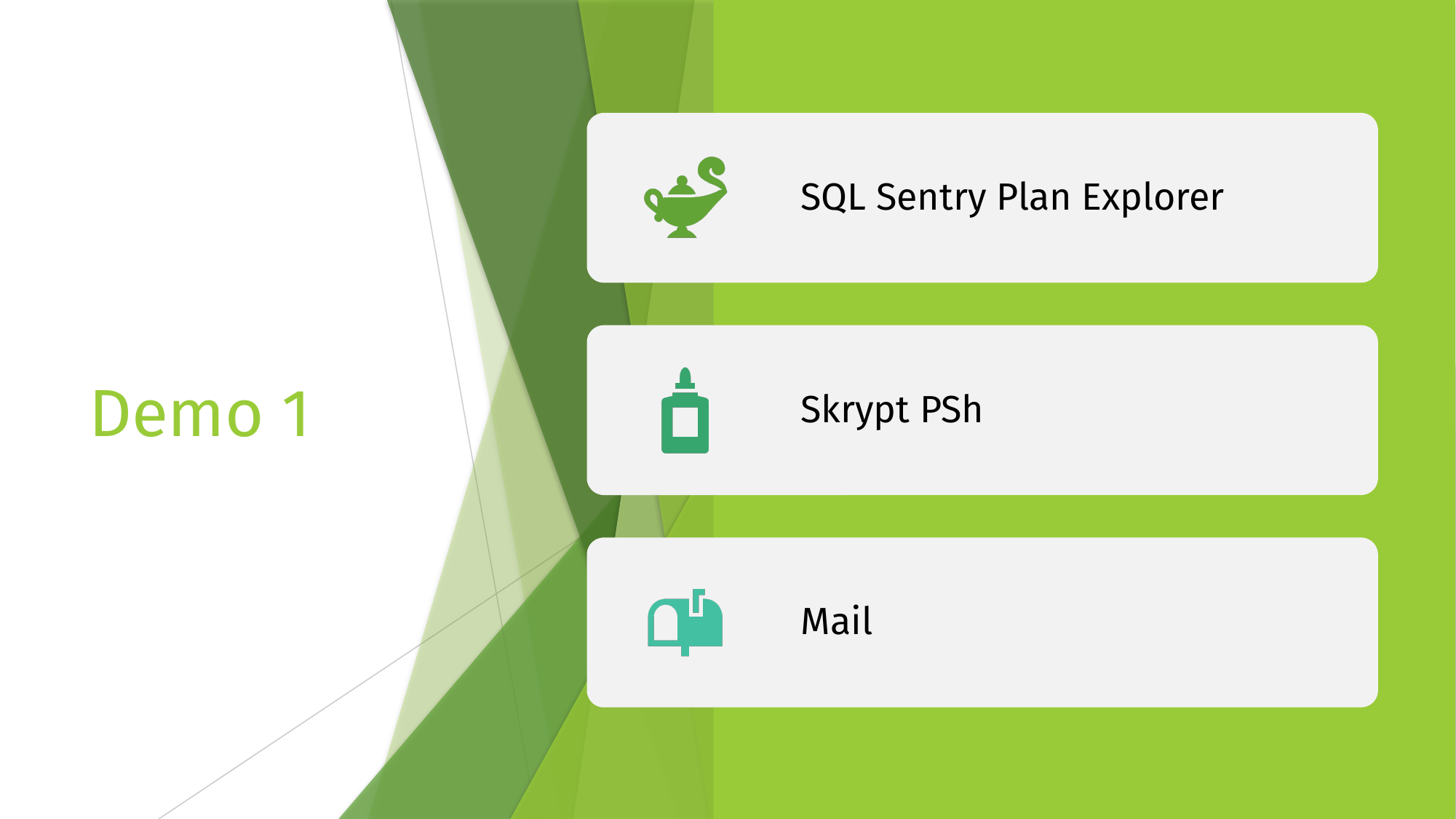

SQL Sentry Plan Explorer
Skrypt PSh
Mail
# Demo 1